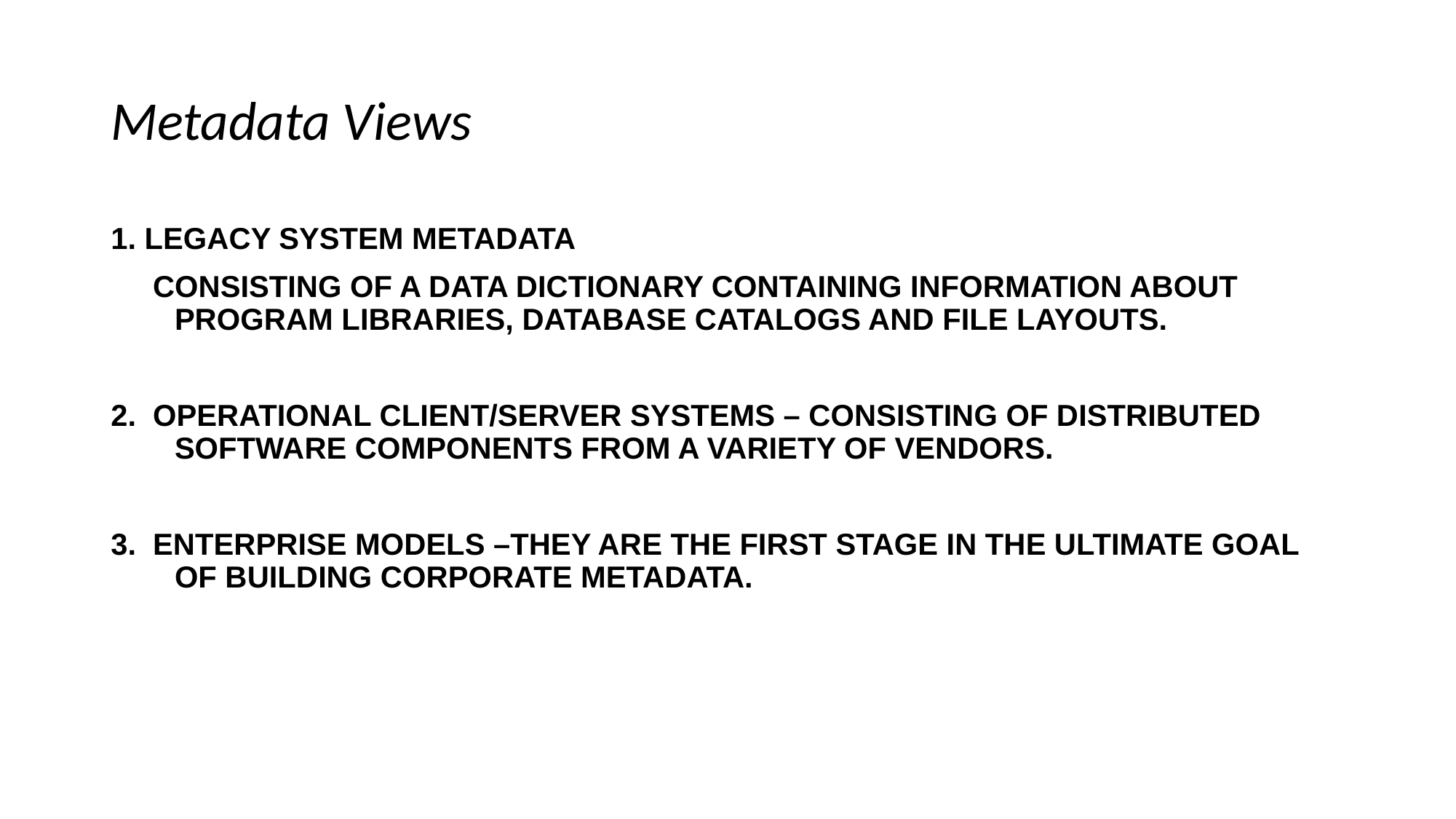

# Metadata Views
1. LEGACY SYSTEM METADATA
     CONSISTING OF A DATA DICTIONARY CONTAINING INFORMATION ABOUT PROGRAM LIBRARIES, DATABASE CATALOGS AND FILE LAYOUTS.

2.  OPERATIONAL CLIENT/SERVER SYSTEMS – CONSISTING OF DISTRIBUTED SOFTWARE COMPONENTS FROM A VARIETY OF VENDORS.

3.  ENTERPRISE MODELS –THEY ARE THE FIRST STAGE IN THE ULTIMATE GOAL OF BUILDING CORPORATE METADATA.